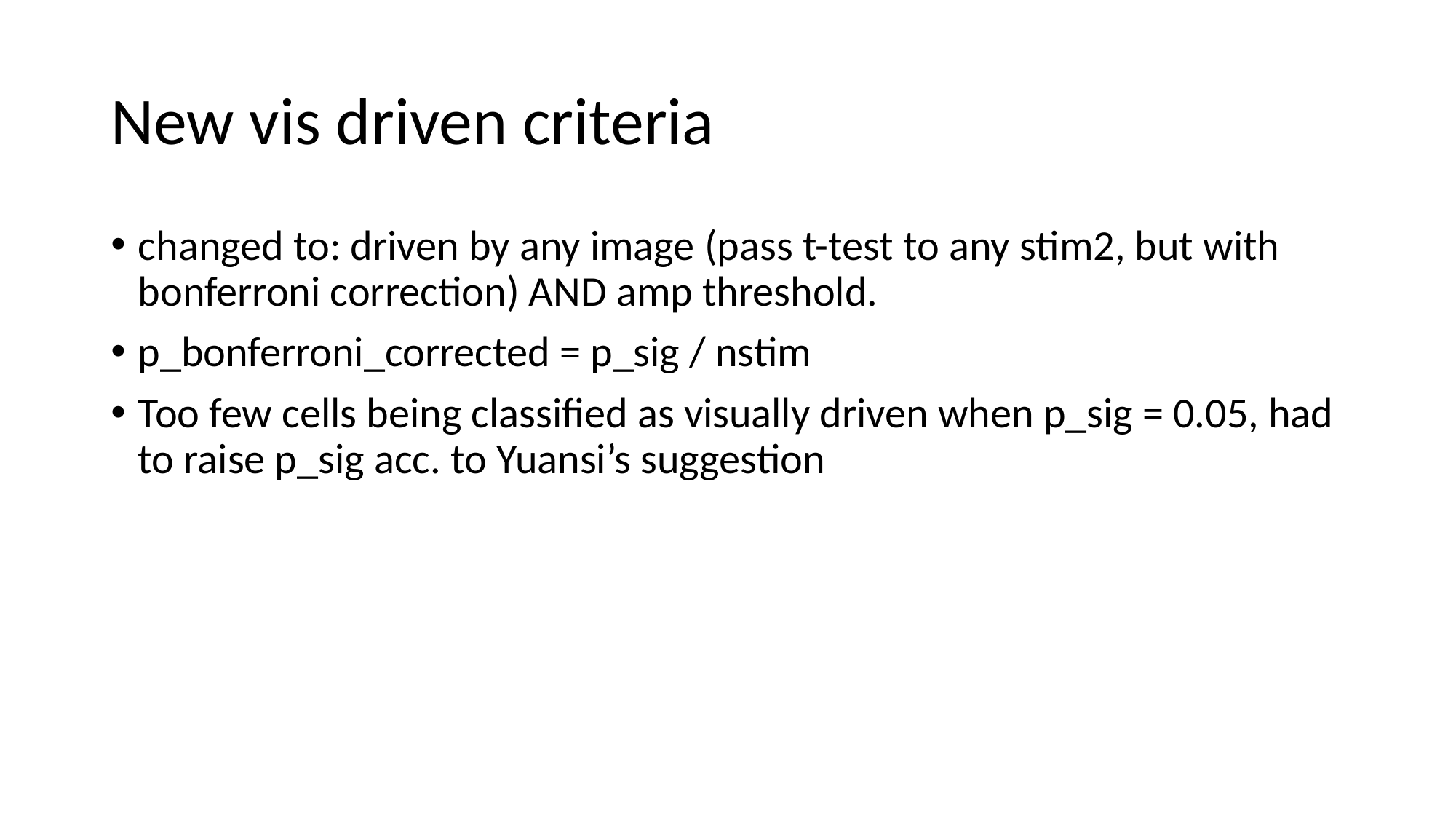

# New vis driven criteria
changed to: driven by any image (pass t-test to any stim2, but with bonferroni correction) AND amp threshold.
p_bonferroni_corrected = p_sig / nstim
Too few cells being classified as visually driven when p_sig = 0.05, had to raise p_sig acc. to Yuansi’s suggestion